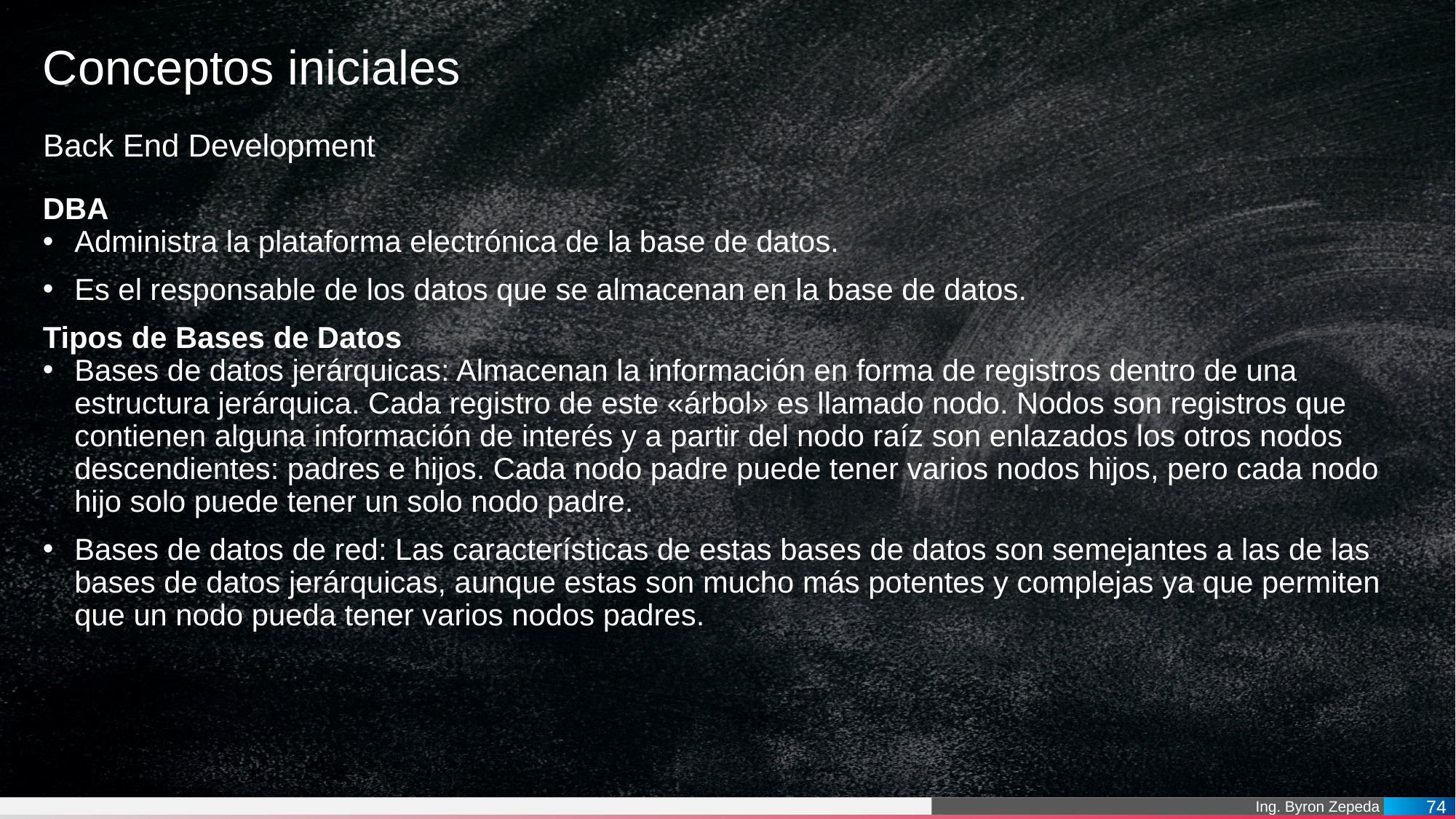

# Conceptos iniciales
Back End Development
DBA
Administra la plataforma electrónica de la base de datos.
Es el responsable de los datos que se almacenan en la base de datos.
Tipos de Bases de Datos
Bases de datos jerárquicas: Almacenan la información en forma de registros dentro de una estructura jerárquica. Cada registro de este «árbol» es llamado nodo. Nodos son registros que contienen alguna información de interés y a partir del nodo raíz son enlazados los otros nodos descendientes: padres e hijos. Cada nodo padre puede tener varios nodos hijos, pero cada nodo hijo solo puede tener un solo nodo padre.
Bases de datos de red: Las características de estas bases de datos son semejantes a las de las bases de datos jerárquicas, aunque estas son mucho más potentes y complejas ya que permiten que un nodo pueda tener varios nodos padres.

74